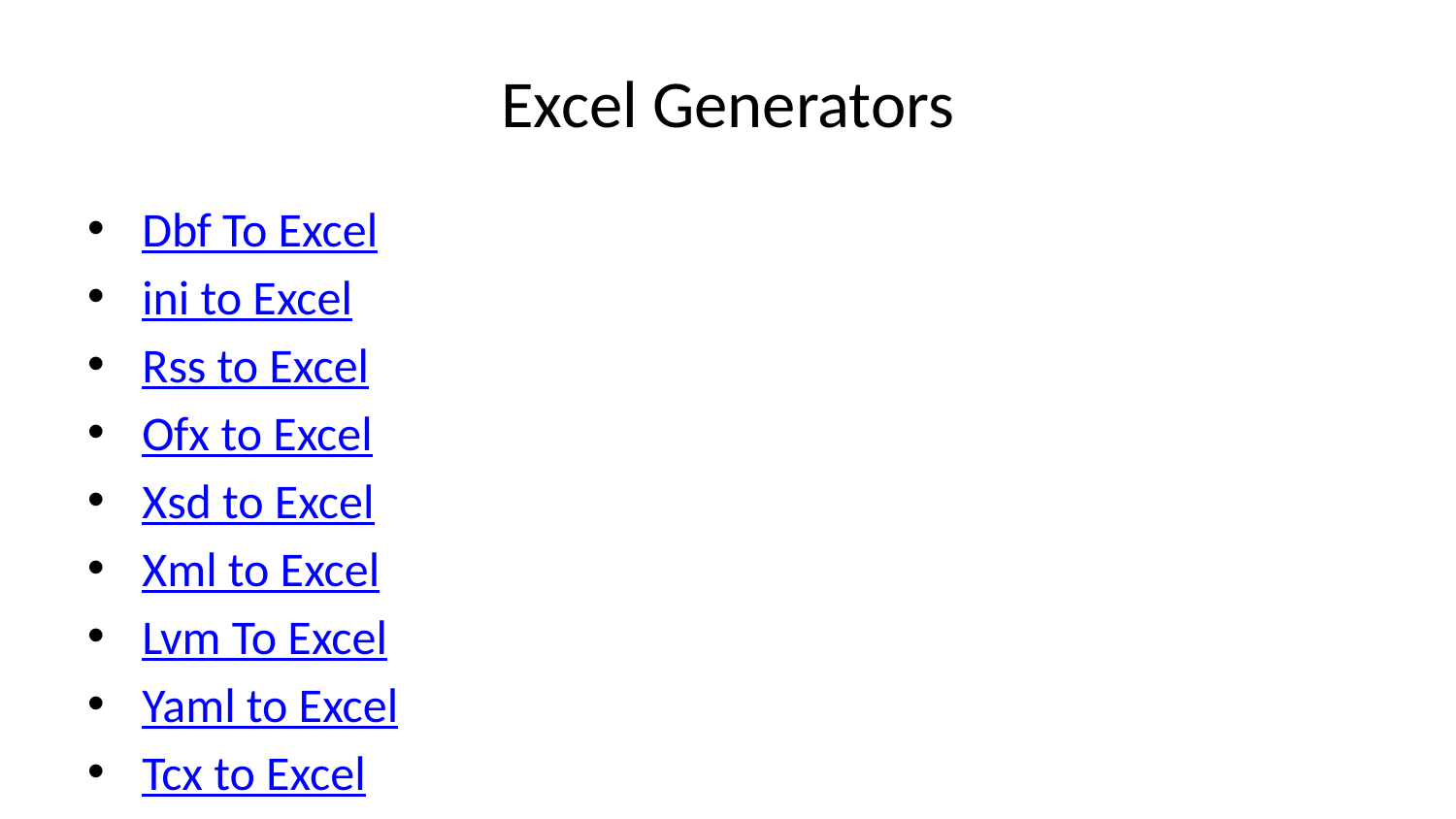

# Excel Generators
Dbf To Excel
ini to Excel
Rss to Excel
Ofx to Excel
Xsd to Excel
Xml to Excel
Lvm To Excel
Yaml to Excel
Tcx to Excel
Tdms to Excel
Word tables To Excel
Qif to Excel
mt940 To Excel
Sqlite To Excel
Cod To Excel
Opml to Excel
BAI To Excel
Qfx to Excel
Gpx To Excel
ACH To Excel
Vcf To Excel
ics To Excel
Tsv To Excel
Text To Excel
Json to Excel
Kml To Excel
Merge Excel
Tab To Excel
Kmz To Excel
BAI To Excel Pro
Srt To Excel
Ttml To Excel
Spss To Excel
Vtt To Excel
Har to Excel
Xlf to Excel
Cod To Excel Pro
Jmx to Excel
Evtx to Excel
Smi To Excel
Sbv To Excel